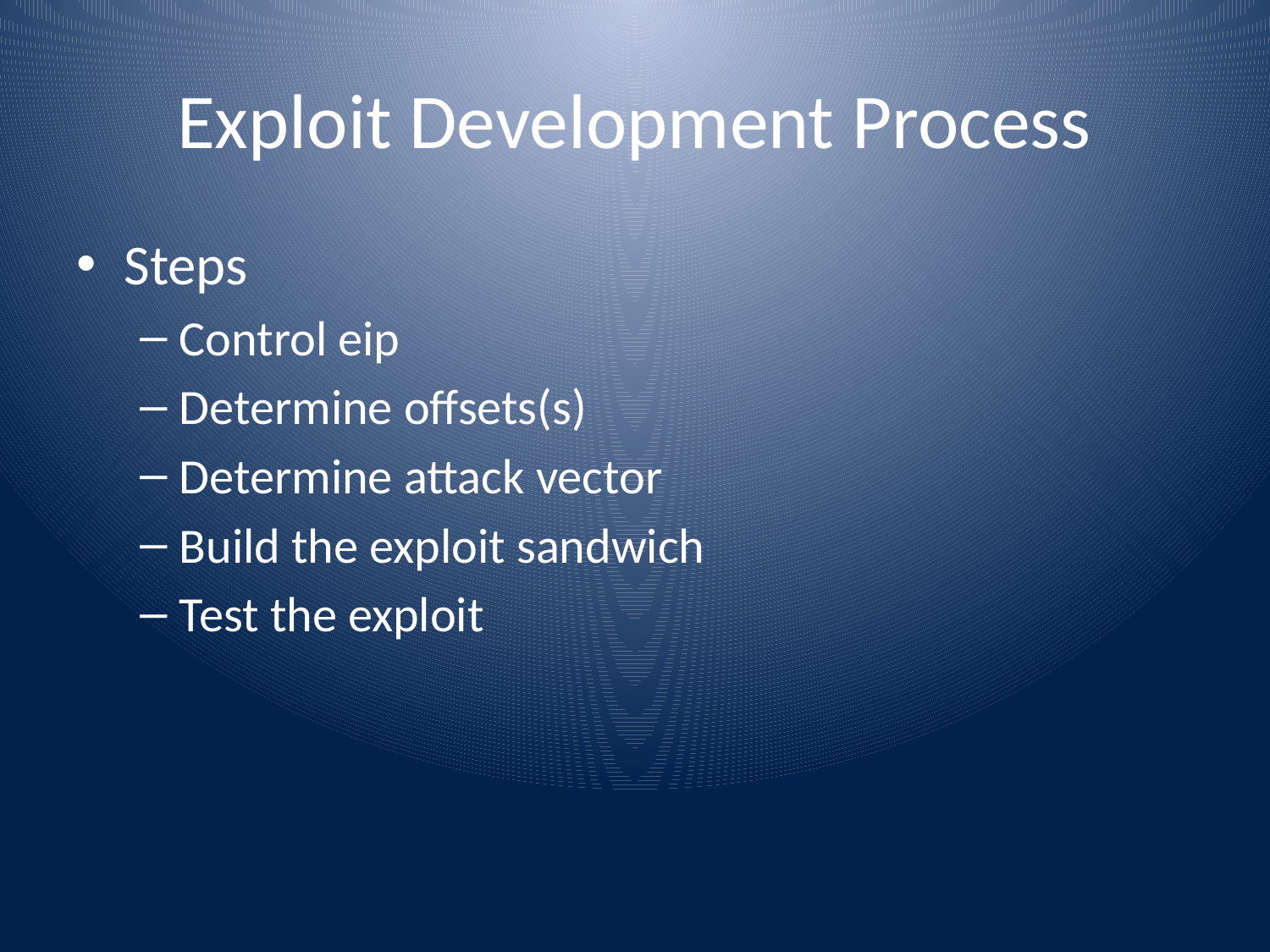

# Exploit Development Process
Steps
Control eip
Determine offsets(s)
Determine attack vector
Build the exploit sandwich
Test the exploit